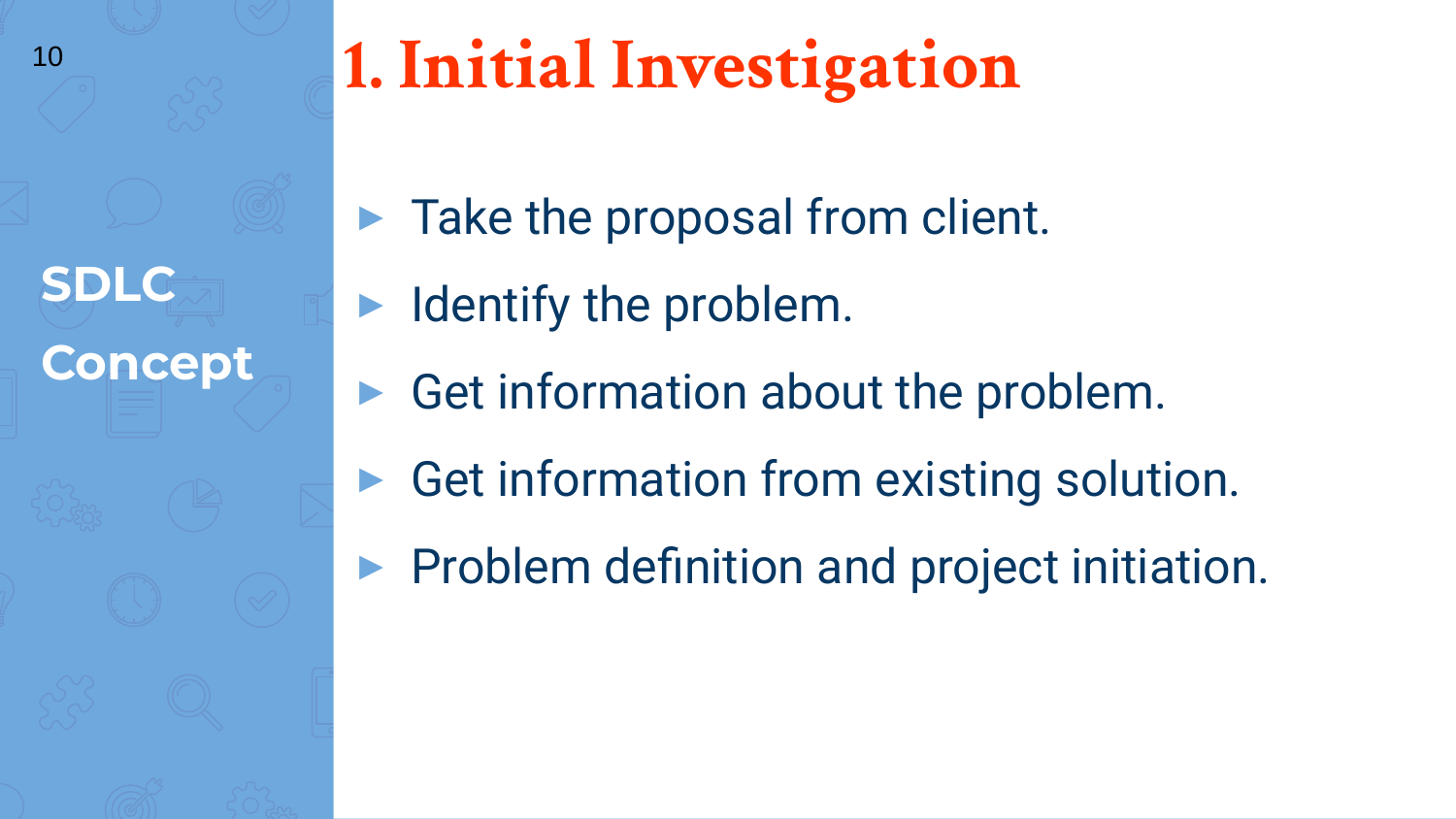

# 1. Initial Investigation
10
Take the proposal from client.
Identify the problem.
Get information about the problem.
Get information from existing solution.
Problem definition and project initiation.

SDLC
Concept